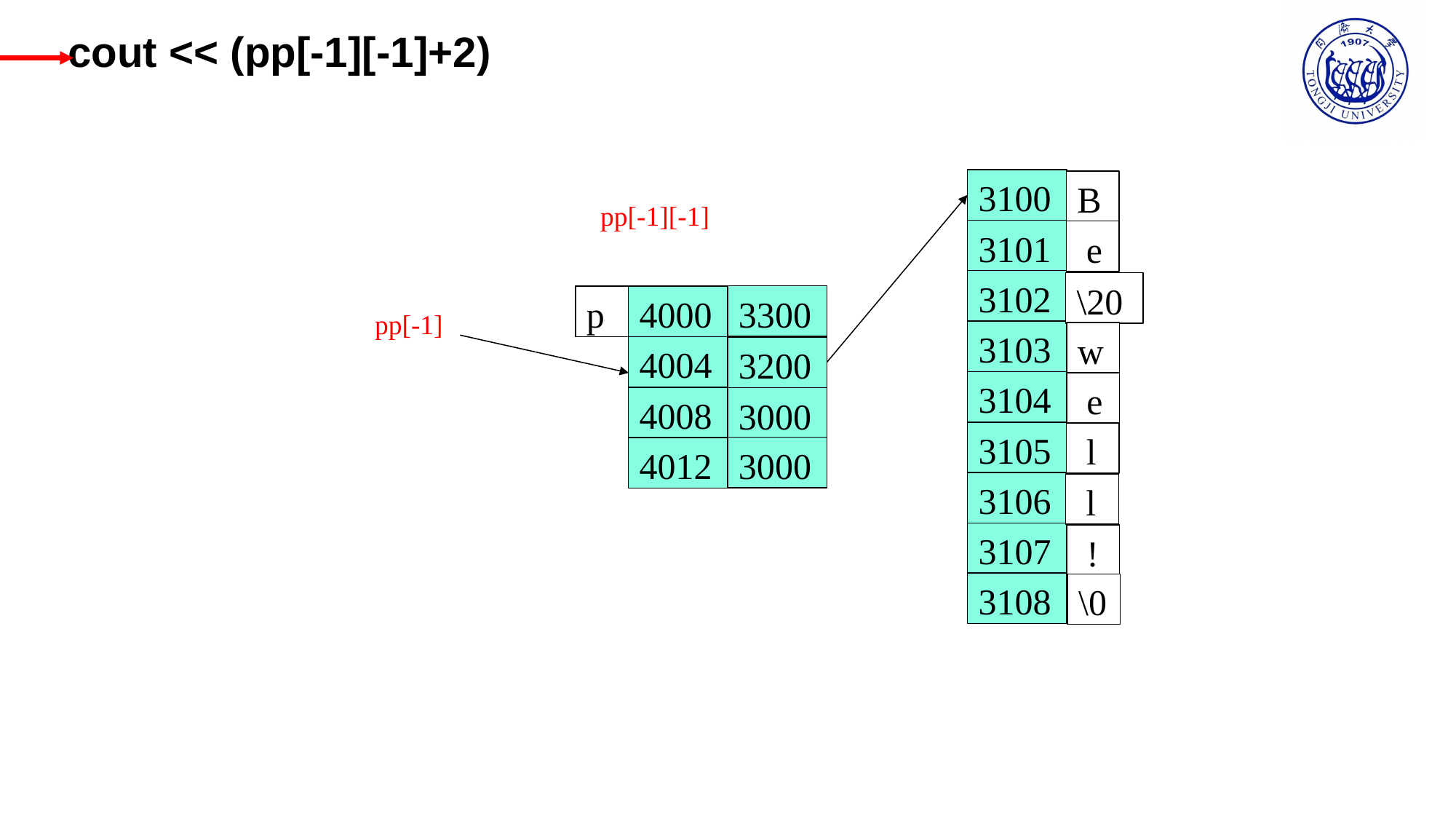

cout << (pp[-1][-1]+2)
3100
B
    pp[-1][-1]
3101
 e
3102
\20
3300
p
4000
    pp[-1]
3103
w
4004
3200
3104
 e
4008
3000
3105
 l
3000
4012
3106
 l
3107
 !
3108
\0